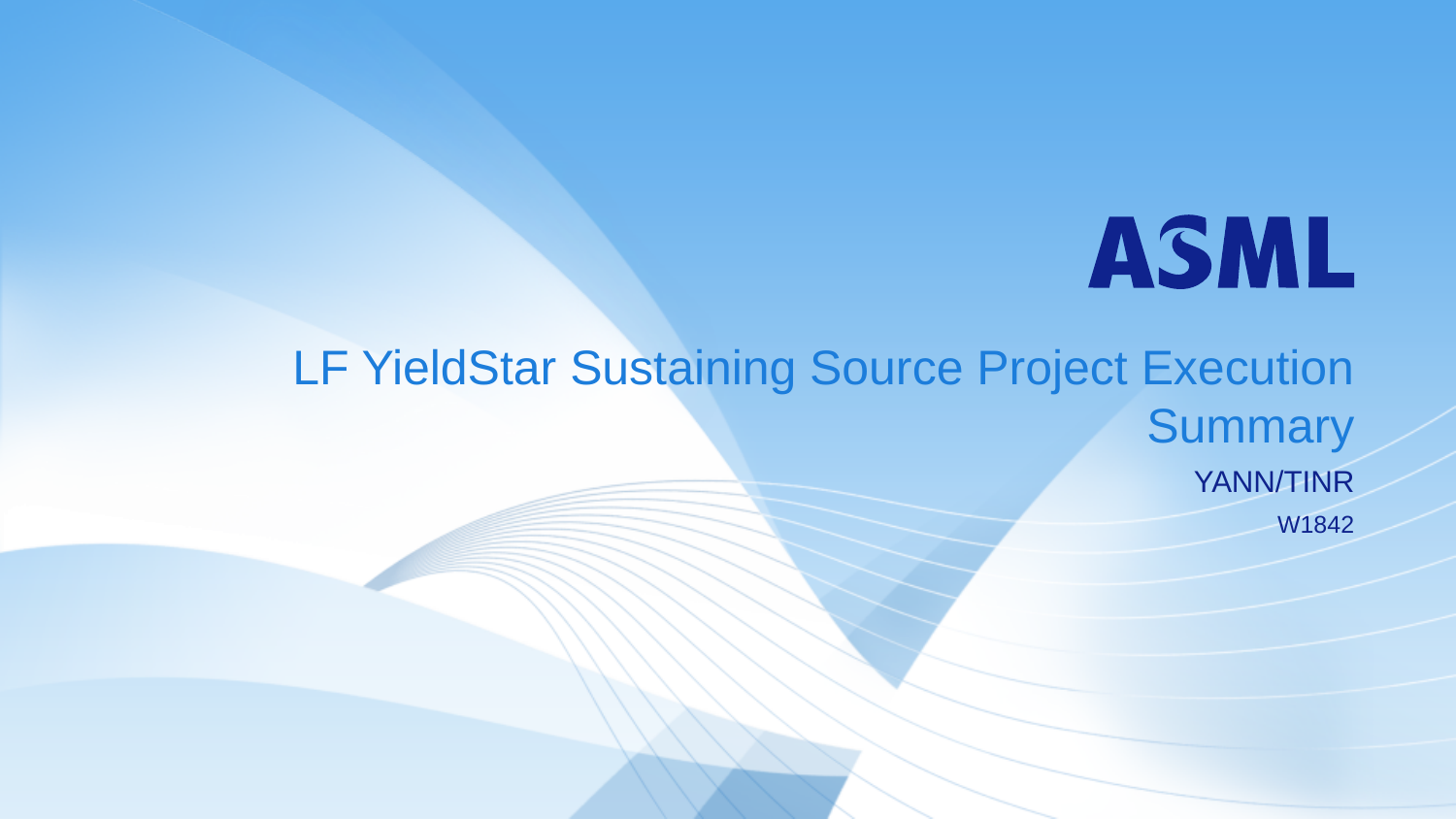

LF YieldStar Sustaining Source Project Execution Summary
YANN/TINR
W1842